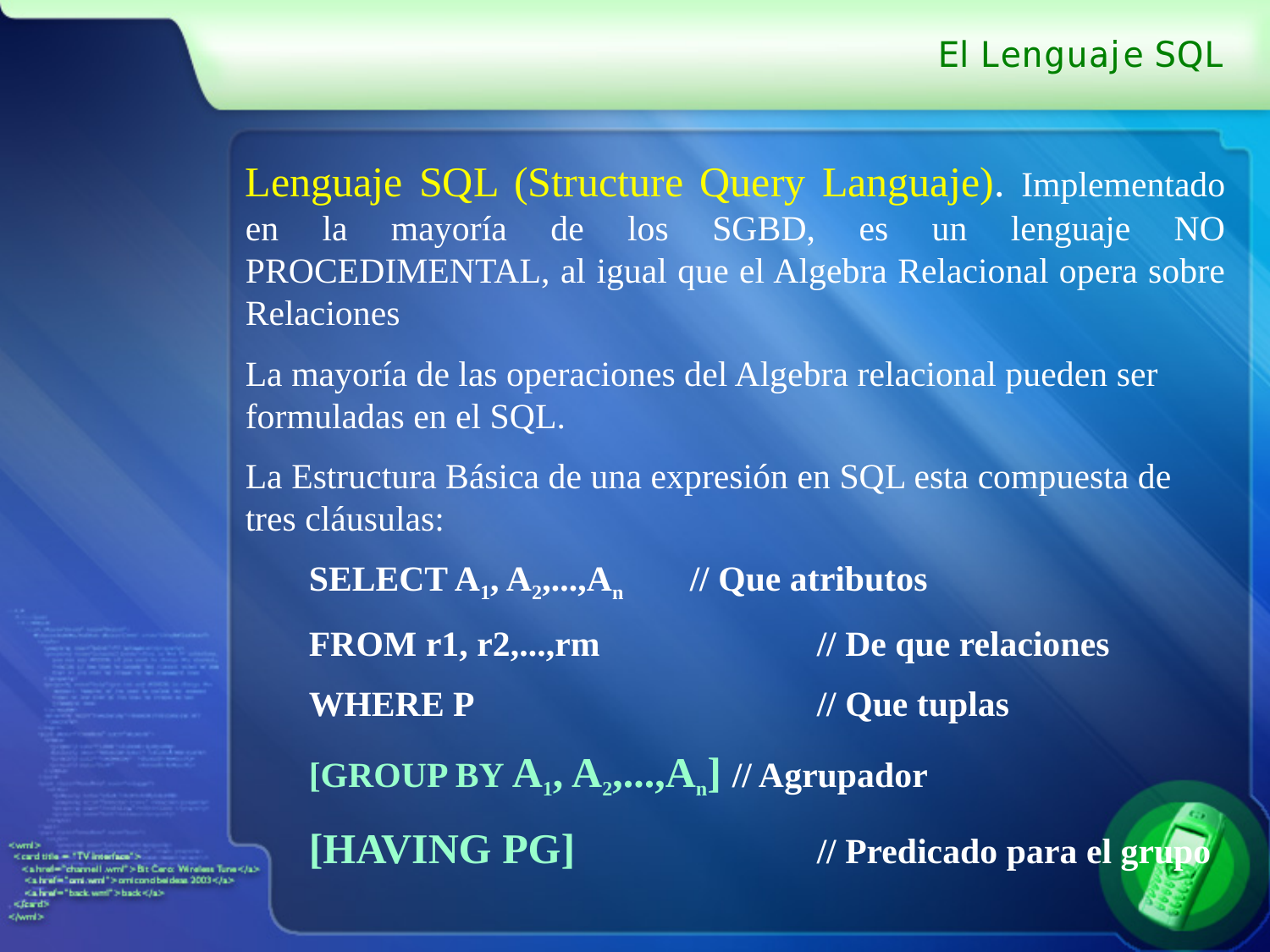

# El Lenguaje SQL
Lenguaje SQL (Structure Query Languaje). Implementado en la mayoría de los SGBD, es un lenguaje NO PROCEDIMENTAL, al igual que el Algebra Relacional opera sobre Relaciones
La mayoría de las operaciones del Algebra relacional pueden ser formuladas en el SQL.
La Estructura Básica de una expresión en SQL esta compuesta de tres cláusulas:
SELECT A1, A2,...,An	// Que atributos
FROM r1, r2,...,rm		// De que relaciones
WHERE P			// Que tuplas
[GROUP BY A1, A2,...,An] // Agrupador
[HAVING PG] 		// Predicado para el grupo